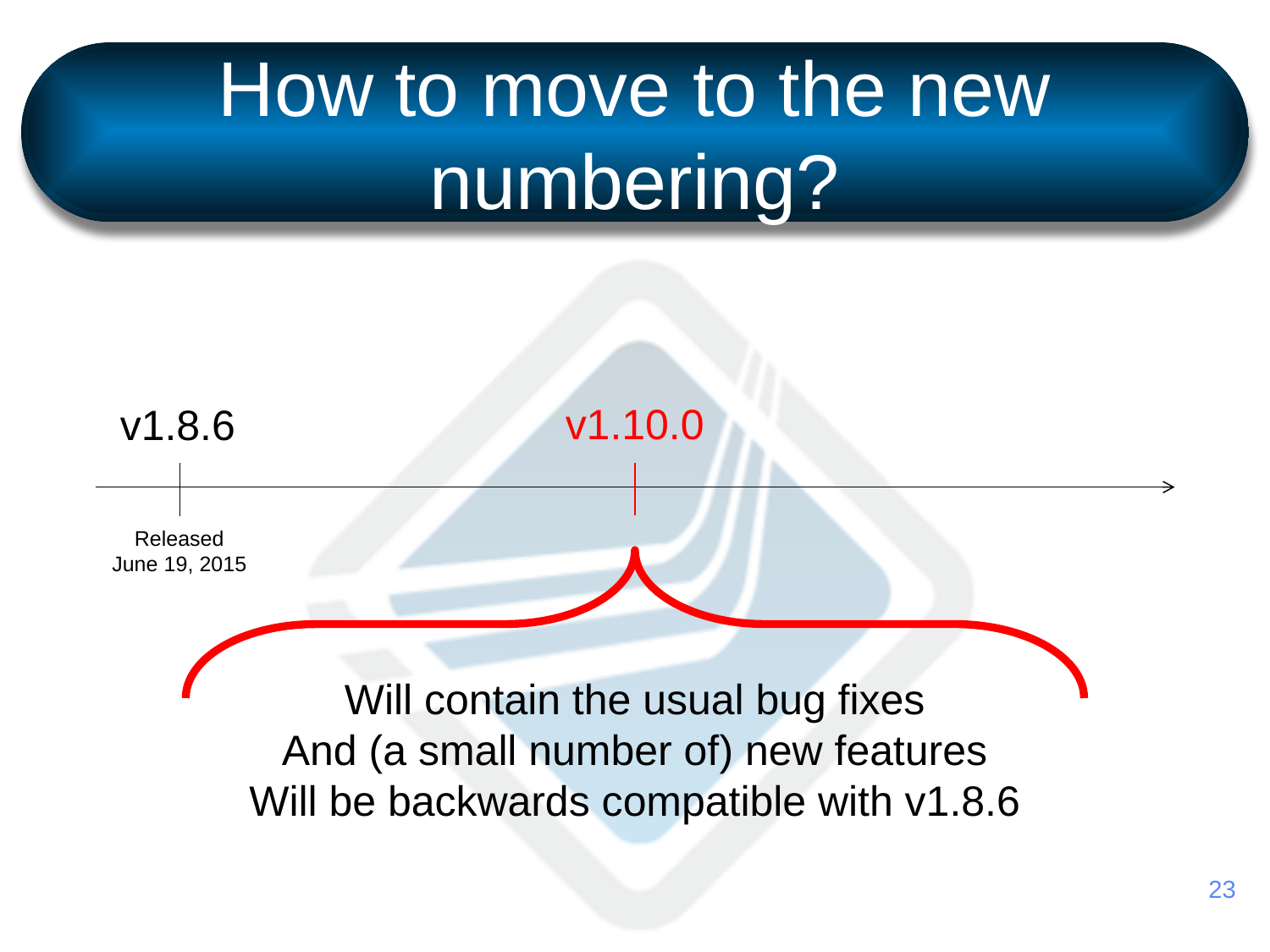

# How to move to the new numbering?

v1.10.0
v1.8.6
Released
June 19, 2015
Will contain the usual bug fixes
And (a small number of) new features
Will be backwards compatible with v1.8.6
23